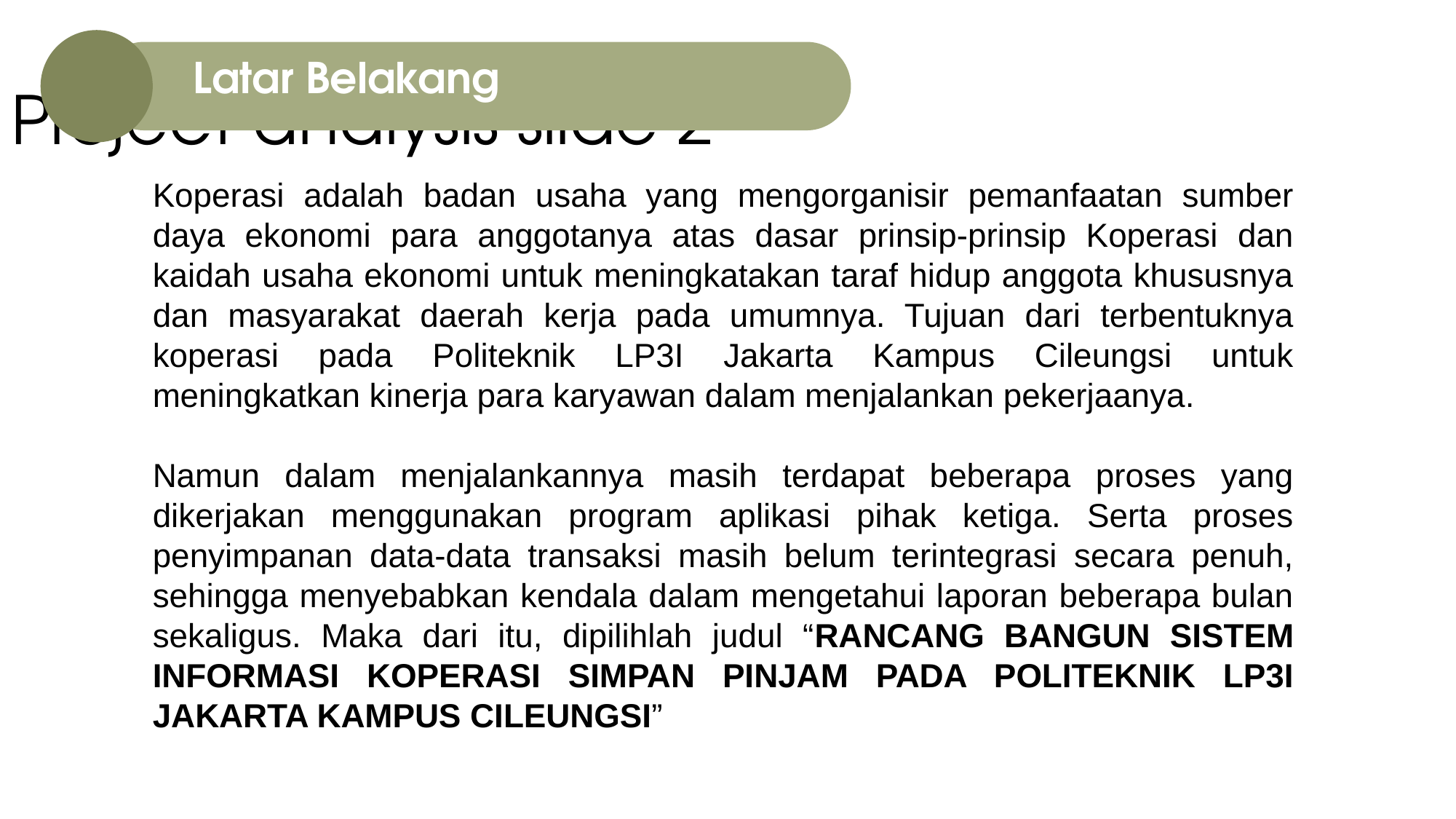

Project analysis slide 2
Latar Belakang
Koperasi adalah badan usaha yang mengorganisir pemanfaatan sumber daya ekonomi para anggotanya atas dasar prinsip-prinsip Koperasi dan kaidah usaha ekonomi untuk meningkatakan taraf hidup anggota khususnya dan masyarakat daerah kerja pada umumnya. Tujuan dari terbentuknya koperasi pada Politeknik LP3I Jakarta Kampus Cileungsi untuk meningkatkan kinerja para karyawan dalam menjalankan pekerjaanya.

Namun dalam menjalankannya masih terdapat beberapa proses yang dikerjakan menggunakan program aplikasi pihak ketiga. Serta proses penyimpanan data-data transaksi masih belum terintegrasi secara penuh, sehingga menyebabkan kendala dalam mengetahui laporan beberapa bulan sekaligus. Maka dari itu, dipilihlah judul “RANCANG BANGUN SISTEM INFORMASI KOPERASI SIMPAN PINJAM PADA POLITEKNIK LP3I JAKARTA KAMPUS CILEUNGSI”